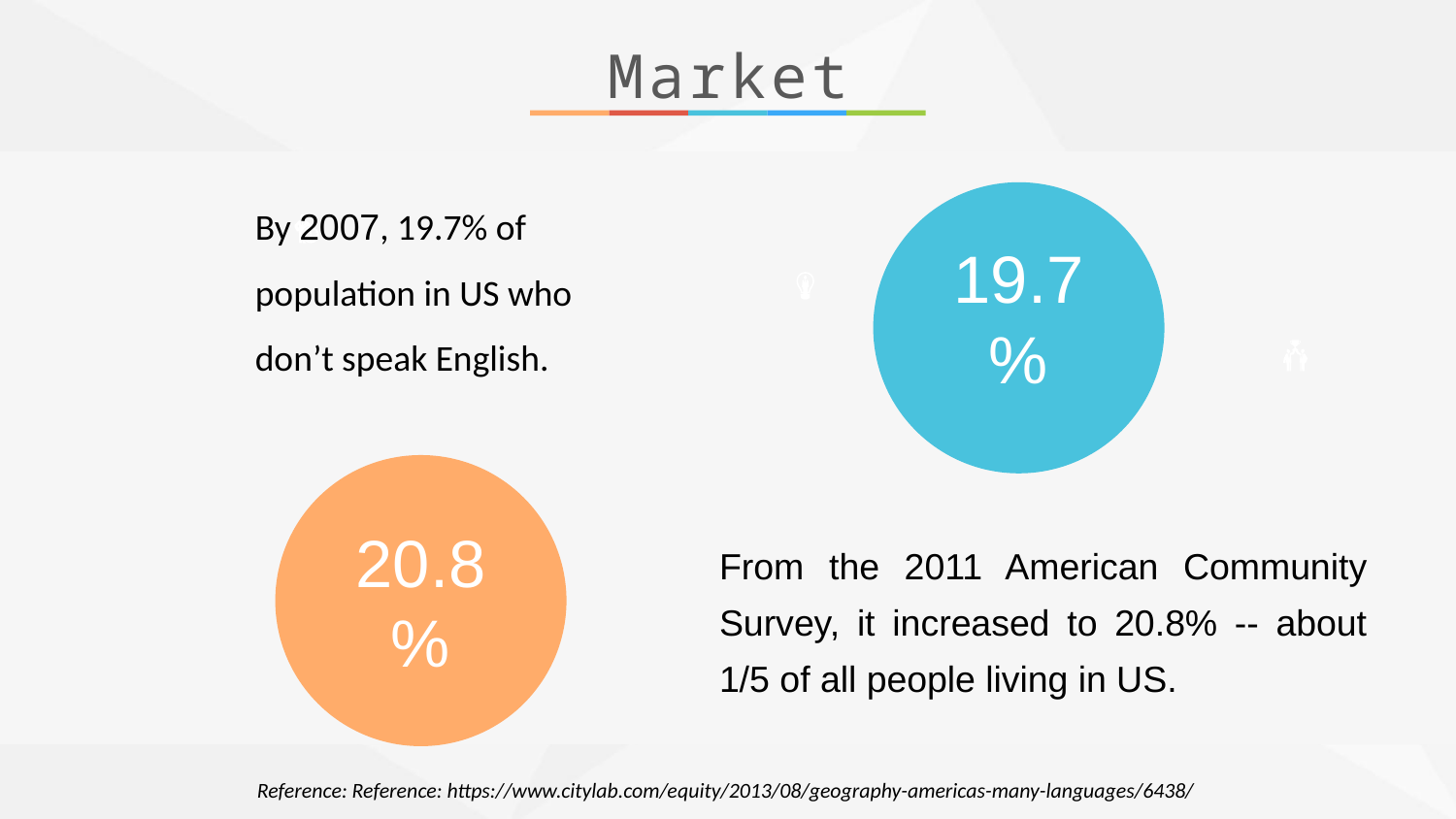

Market
By 2007, 19.7% of population in US who don’t speak English.
19.7%

20.8%
From the 2011 American Community Survey, it increased to 20.8% -- about 1/5 of all people living in US.
Reference: Reference: https://www.citylab.com/equity/2013/08/geography-americas-many-languages/6438/